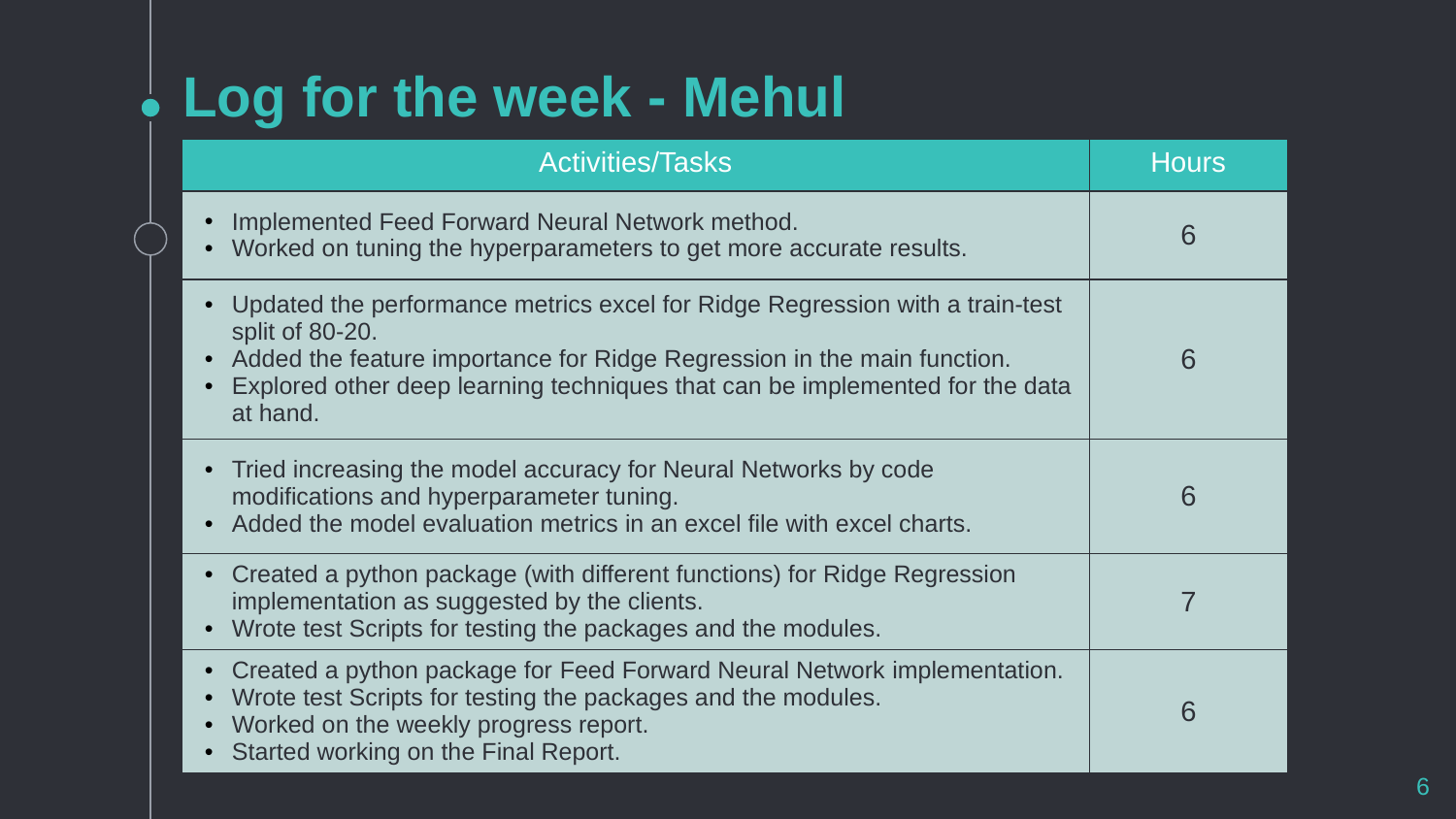

# Log for the week - Mehul
| Activities/Tasks | Hours |
| --- | --- |
| Implemented Feed Forward Neural Network method. Worked on tuning the hyperparameters to get more accurate results. | 6 |
| Updated the performance metrics excel for Ridge Regression with a train-test split of 80-20. Added the feature importance for Ridge Regression in the main function. Explored other deep learning techniques that can be implemented for the data at hand. | 6 |
| Tried increasing the model accuracy for Neural Networks by code modifications and hyperparameter tuning. Added the model evaluation metrics in an excel file with excel charts. | 6 |
| Created a python package (with different functions) for Ridge Regression implementation as suggested by the clients. Wrote test Scripts for testing the packages and the modules. | 7 |
| Created a python package for Feed Forward Neural Network implementation. Wrote test Scripts for testing the packages and the modules. Worked on the weekly progress report. Started working on the Final Report. | 6 |
6